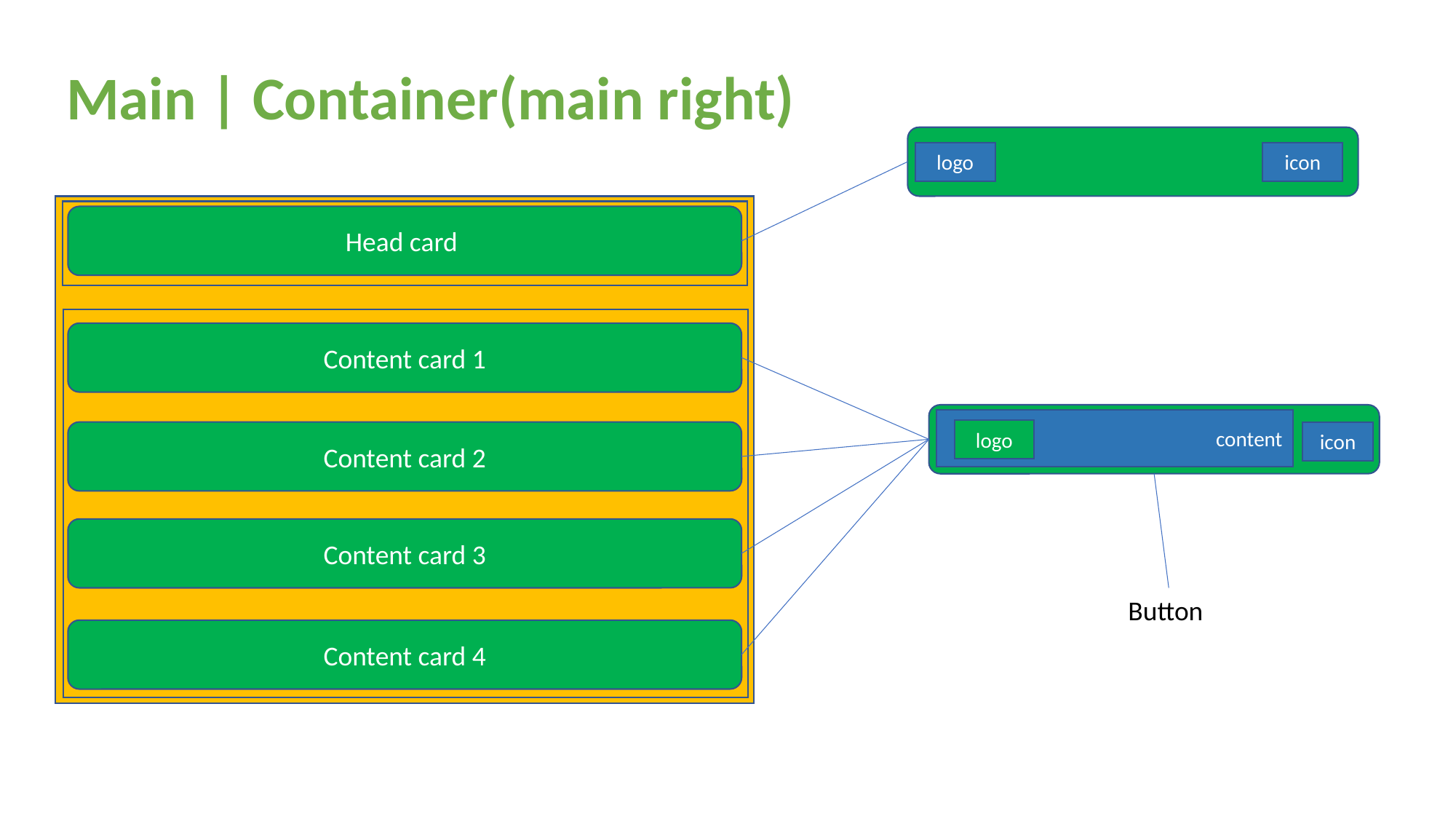

Main | Container(main right)

logo
icon

Head card

Content card 1

content
logo
Content card 2
icon
Content card 3
Button
Content card 4